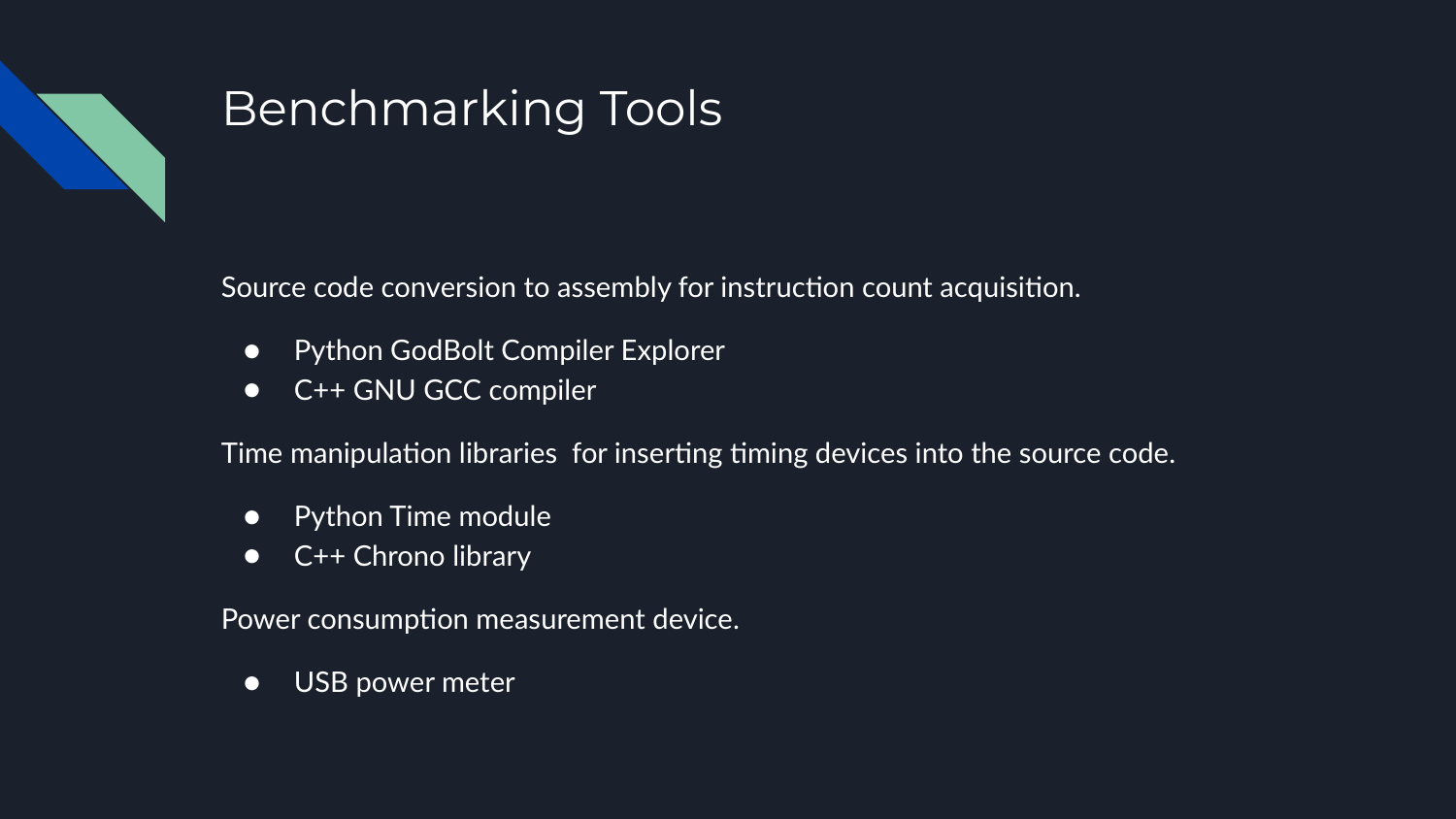

# Benchmarking Tools
Source code conversion to assembly for instruction count acquisition.
Python GodBolt Compiler Explorer
C++ GNU GCC compiler
Time manipulation libraries  for inserting timing devices into the source code.
Python Time module
C++ Chrono library
Power consumption measurement device.
USB power meter